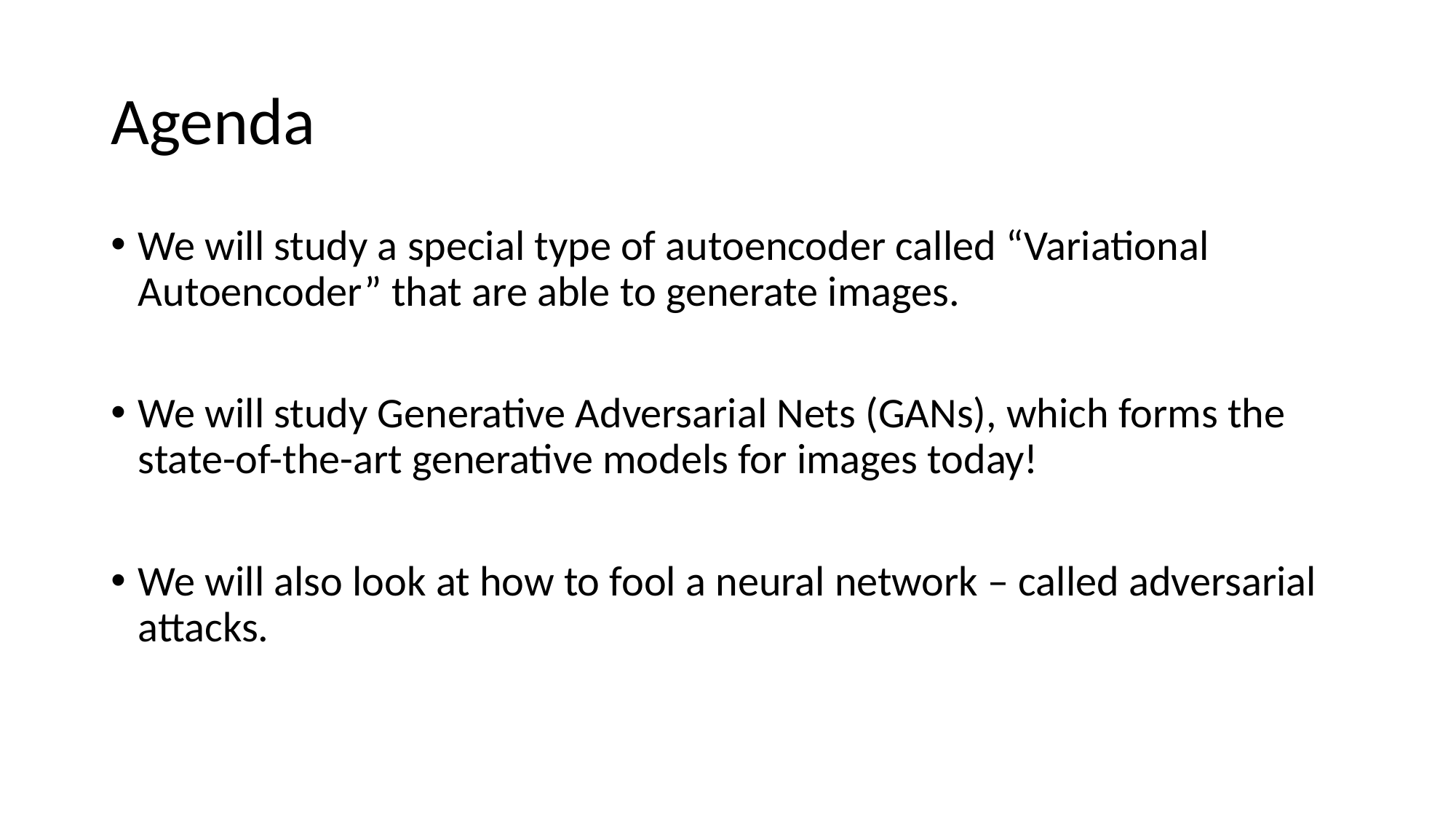

# Agenda
We will study a special type of autoencoder called “Variational Autoencoder” that are able to generate images.

We will study Generative Adversarial Nets (GANs), which forms the state-of-the-art generative models for images today!

We will also look at how to fool a neural network – called adversarial attacks.